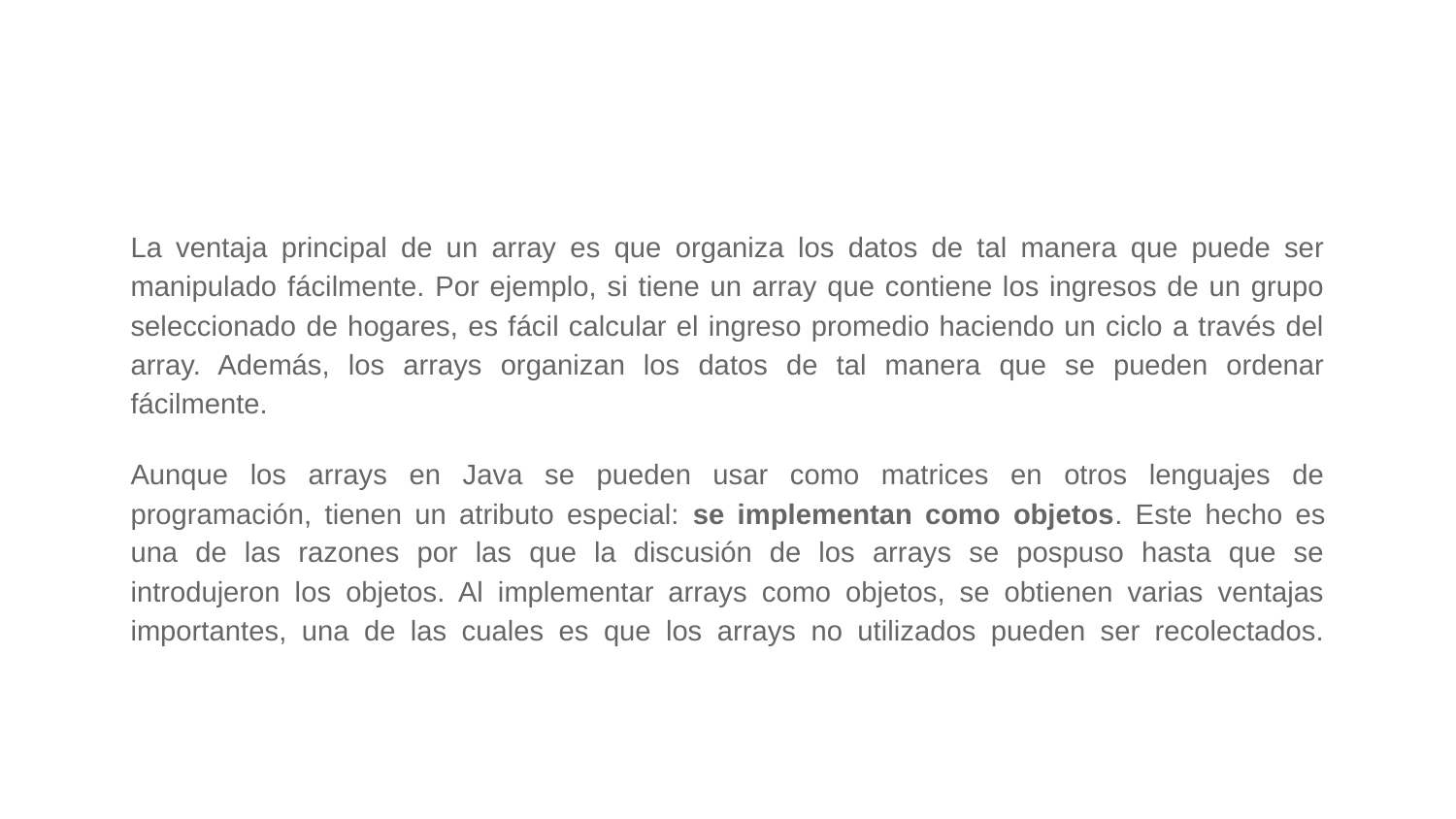

La ventaja principal de un array es que organiza los datos de tal manera que puede ser manipulado fácilmente. Por ejemplo, si tiene un array que contiene los ingresos de un grupo seleccionado de hogares, es fácil calcular el ingreso promedio haciendo un ciclo a través del array. Además, los arrays organizan los datos de tal manera que se pueden ordenar fácilmente.
Aunque los arrays en Java se pueden usar como matrices en otros lenguajes de programación, tienen un atributo especial: se implementan como objetos. Este hecho es una de las razones por las que la discusión de los arrays se pospuso hasta que se introdujeron los objetos. Al implementar arrays como objetos, se obtienen varias ventajas importantes, una de las cuales es que los arrays no utilizados pueden ser recolectados.